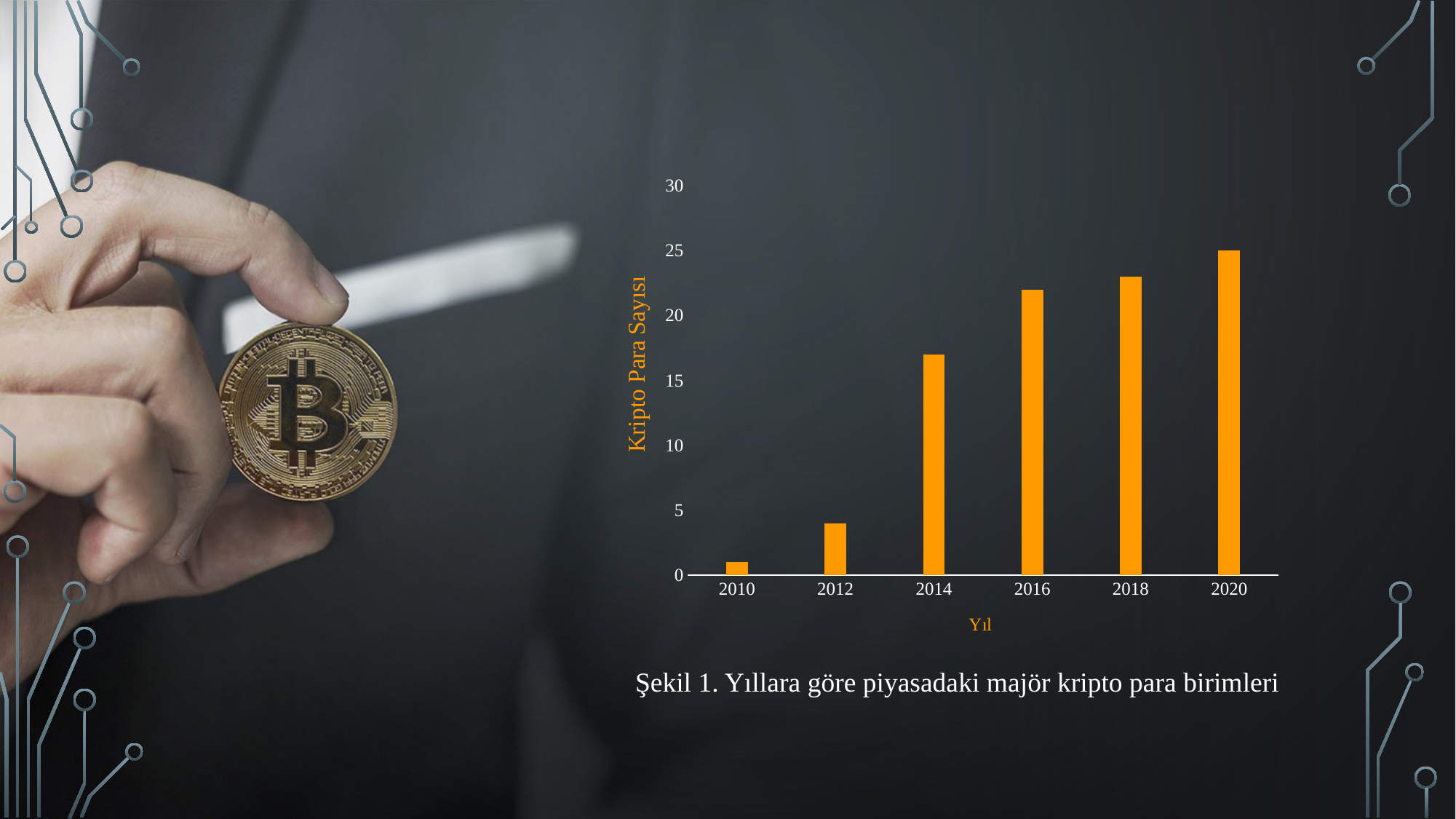

### Chart

| Category |  |
|---|---|
| 2010 | 1.0 |
| 2012 | 4.0 |
| 2014 | 17.0 |
| 2016 | 22.0 |
| 2018 | 23.0 |
| 2020 | 25.0 |
Şekil 1. Yıllara göre piyasadaki majör kripto para birimleri